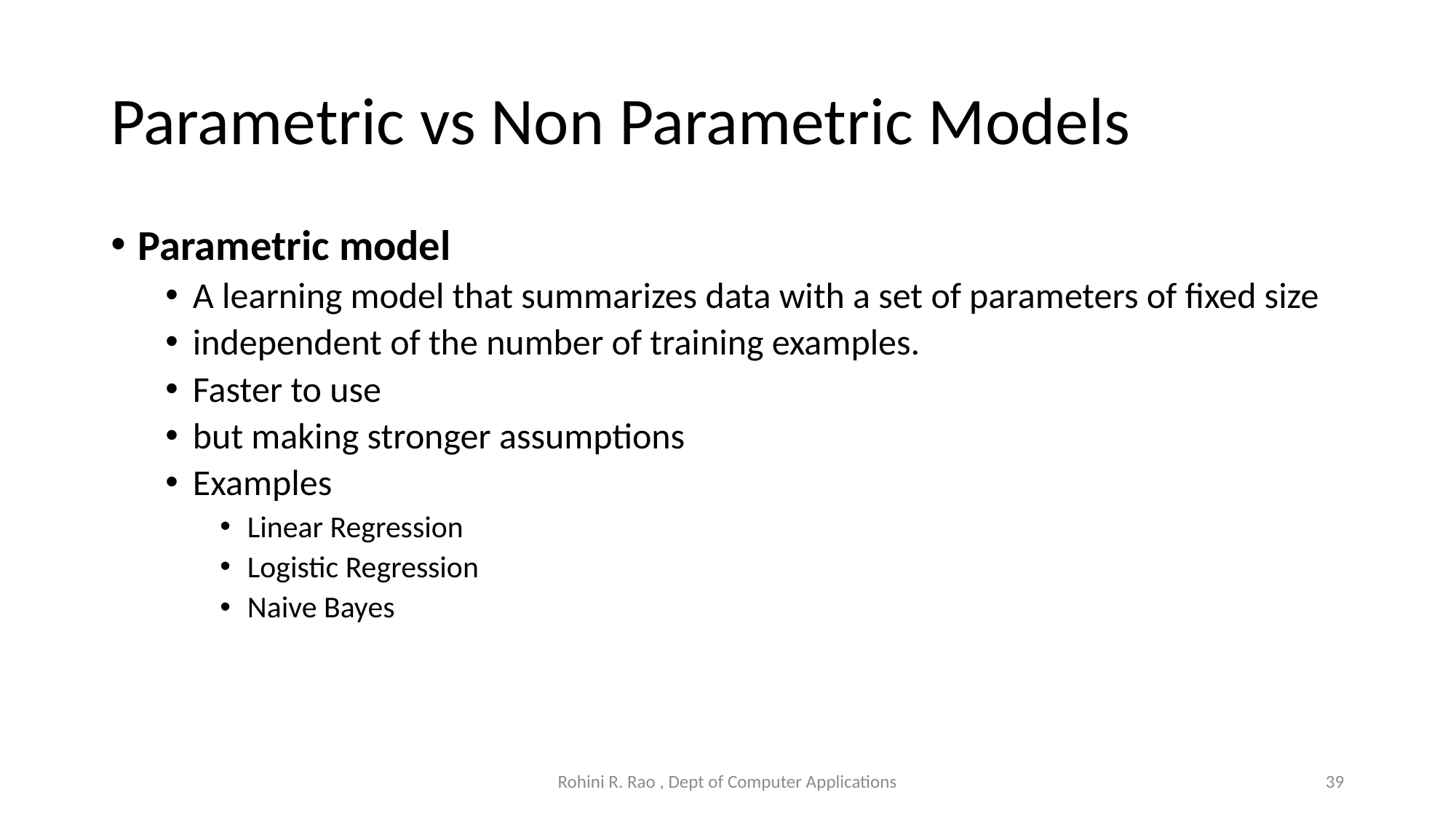

# Parametric vs Non Parametric Models
Parametric model
A learning model that summarizes data with a set of parameters of fixed size
independent of the number of training examples.
Faster to use
but making stronger assumptions
Examples
Linear Regression
Logistic Regression
Naive Bayes

Rohini R. Rao , Dept of Computer Applications
39